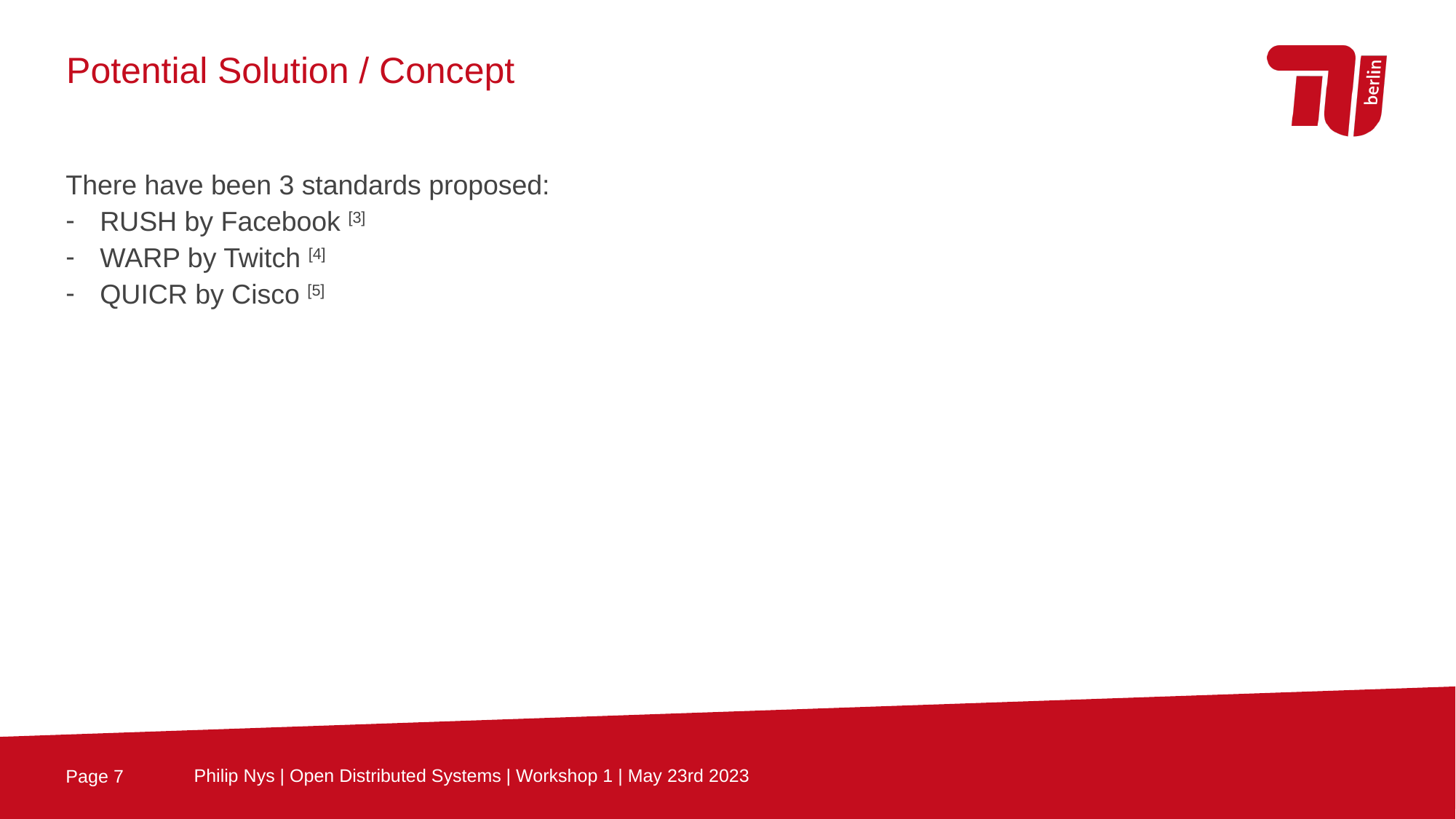

Potential Solution / Concept

There have been 3 standards proposed:
RUSH by Facebook [3]
WARP by Twitch [4]
QUICR by Cisco [5]